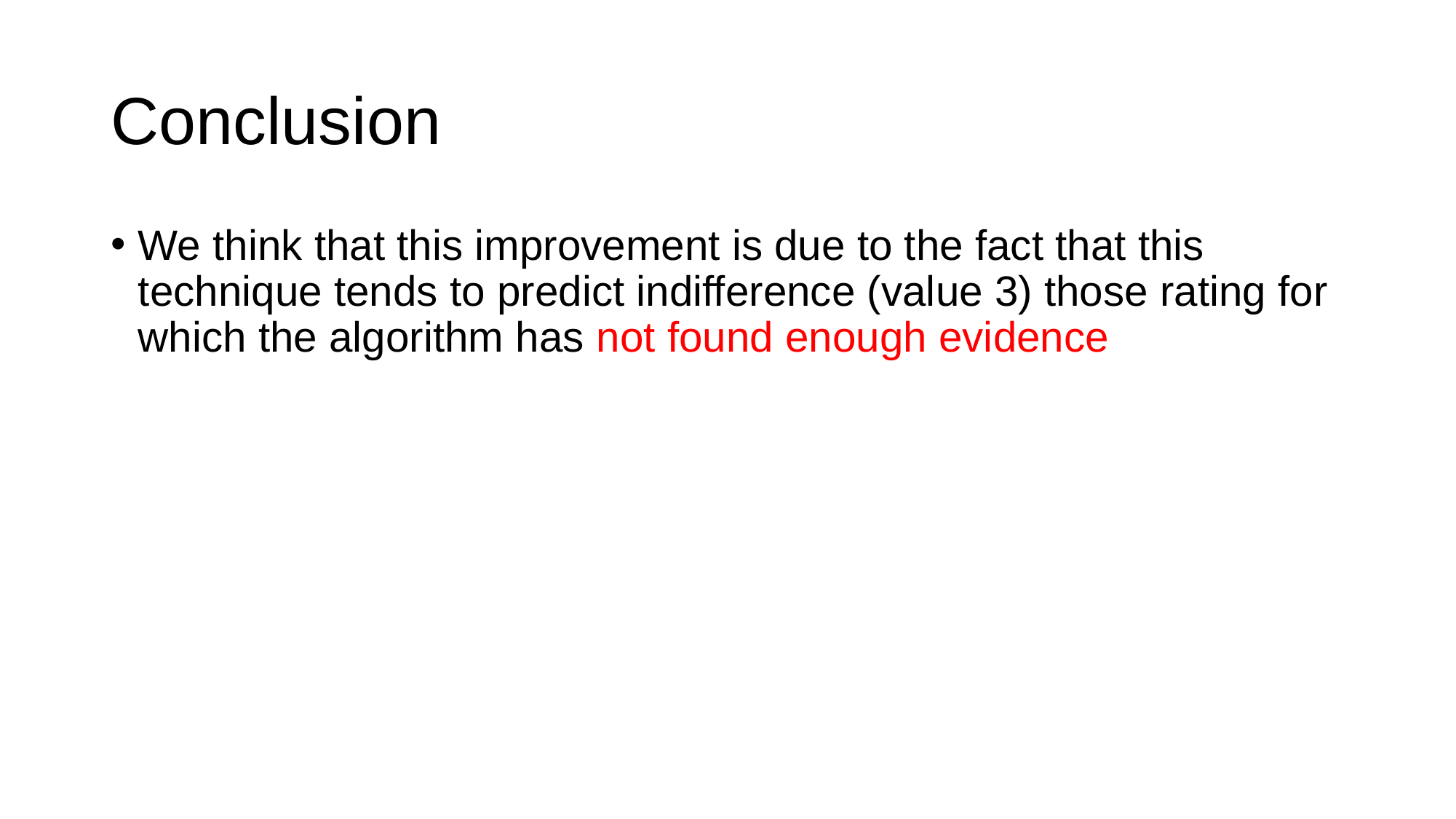

# Conclusion
We think that this improvement is due to the fact that this technique tends to predict indifference (value 3) those rating for which the algorithm has not found enough evidence